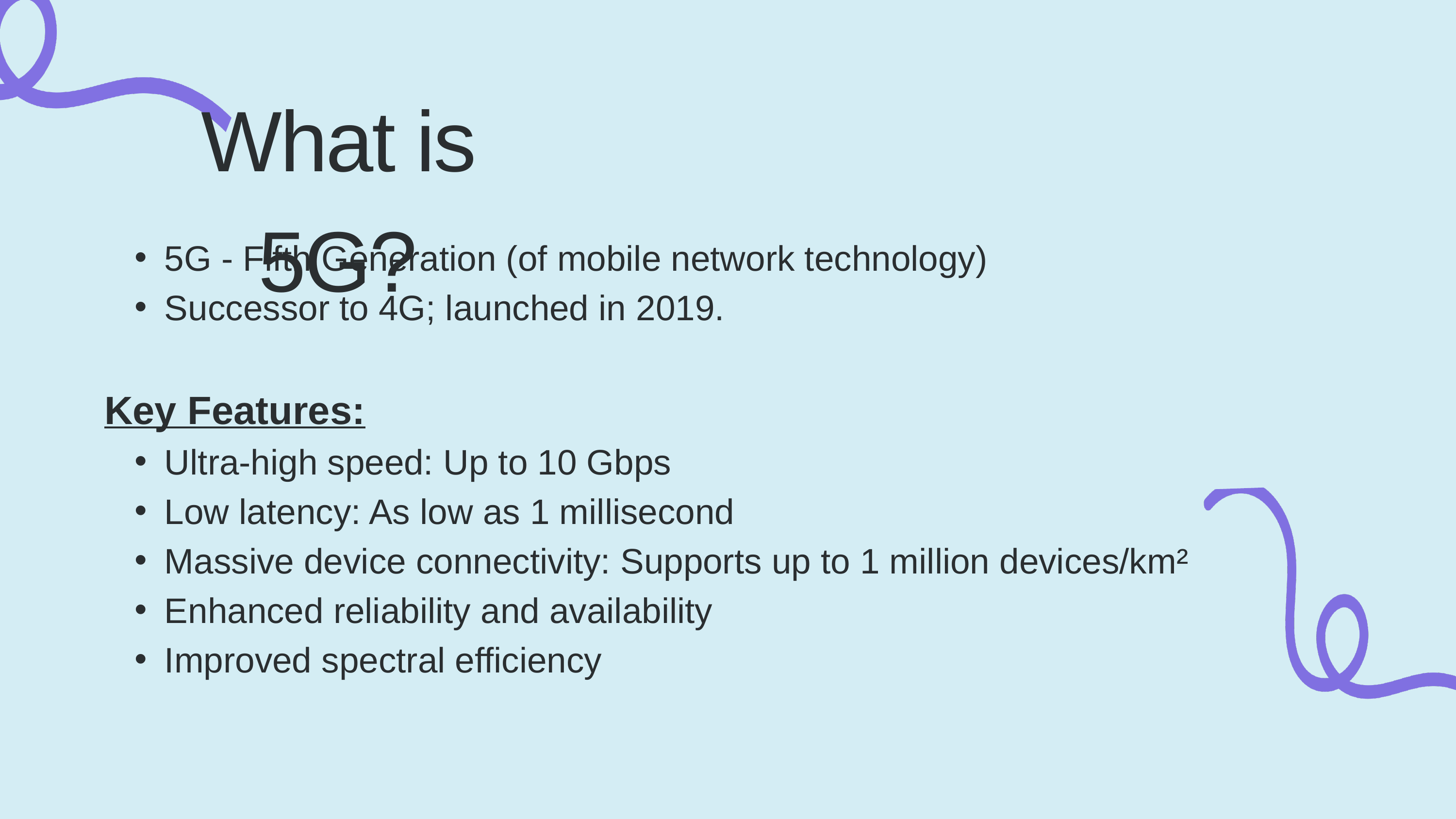

What is 5G?
5G - Fifth Generation (of mobile network technology)
Successor to 4G; launched in 2019.

Key Features:
Ultra-high speed: Up to 10 Gbps
Low latency: As low as 1 millisecond
Massive device connectivity: Supports up to 1 million devices/km²
Enhanced reliability and availability
Improved spectral efficiency